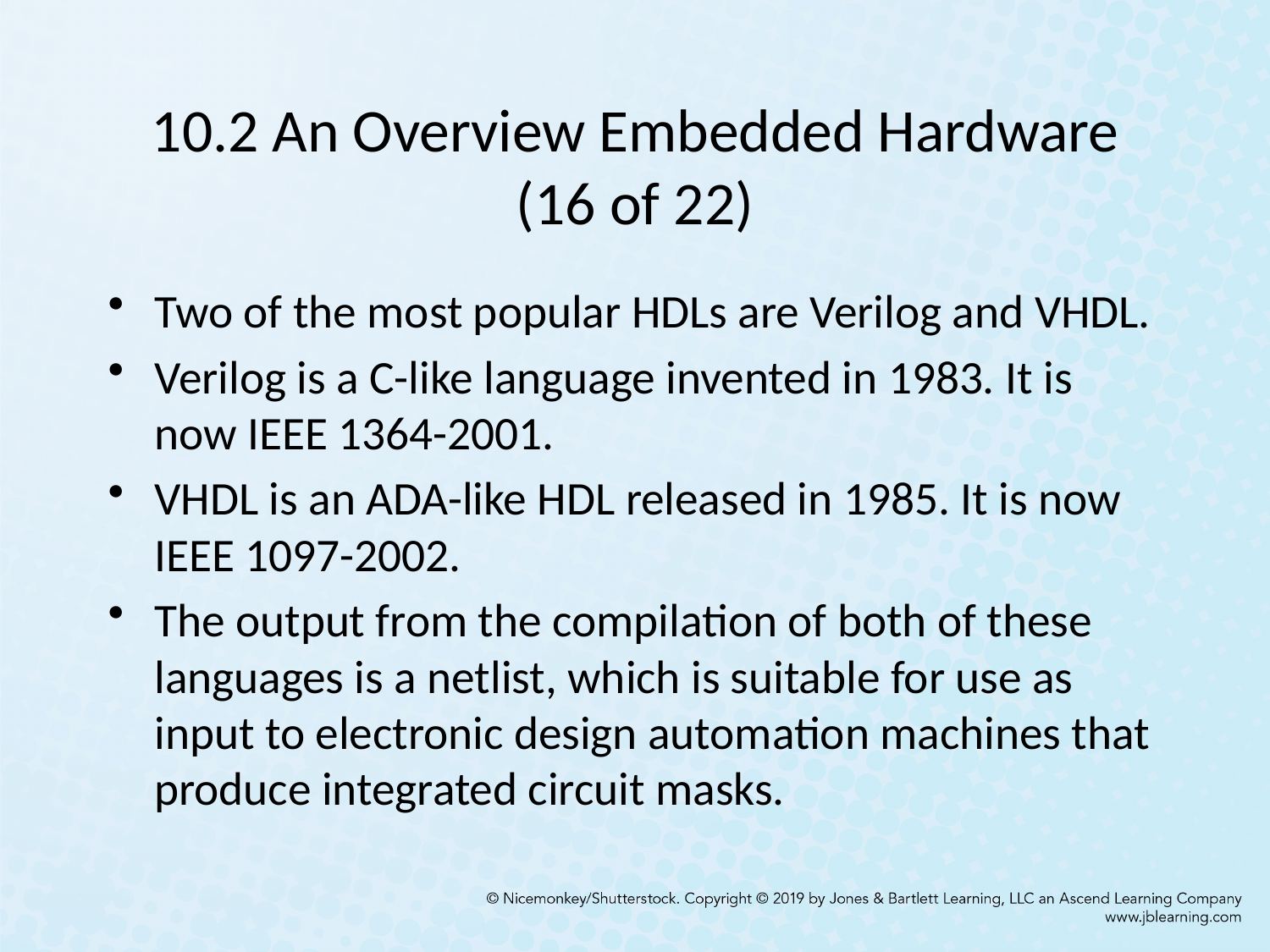

# 10.2 An Overview Embedded Hardware (16 of 22)
Two of the most popular HDLs are Verilog and VHDL.
Verilog is a C-like language invented in 1983. It is now IEEE 1364-2001.
VHDL is an ADA-like HDL released in 1985. It is now IEEE 1097-2002.
The output from the compilation of both of these languages is a netlist, which is suitable for use as input to electronic design automation machines that produce integrated circuit masks.